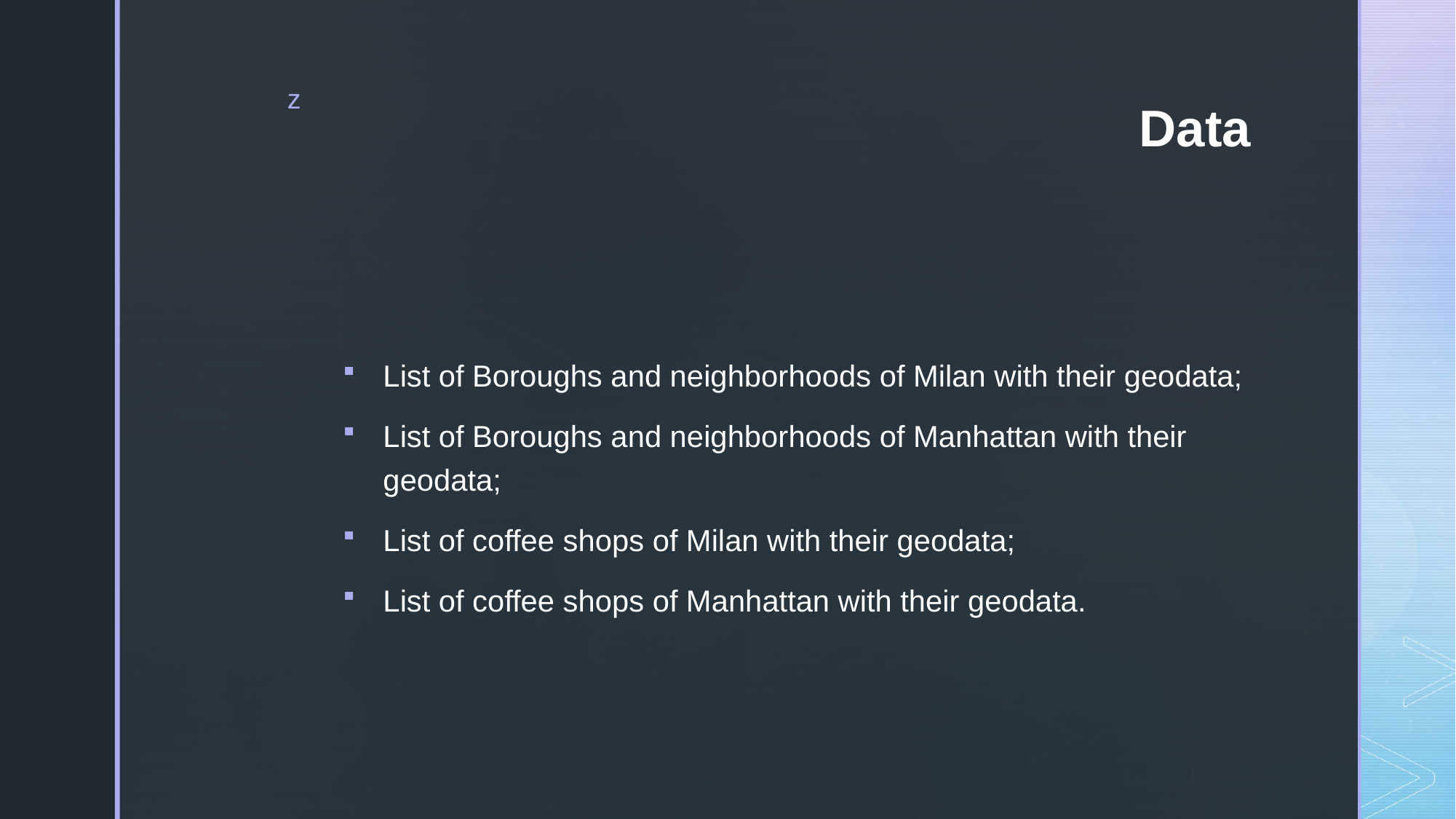

# Data
List of Boroughs and neighborhoods of Milan with their geodata;
List of Boroughs and neighborhoods of Manhattan with their geodata;
List of coffee shops of Milan with their geodata;
List of coffee shops of Manhattan with their geodata.